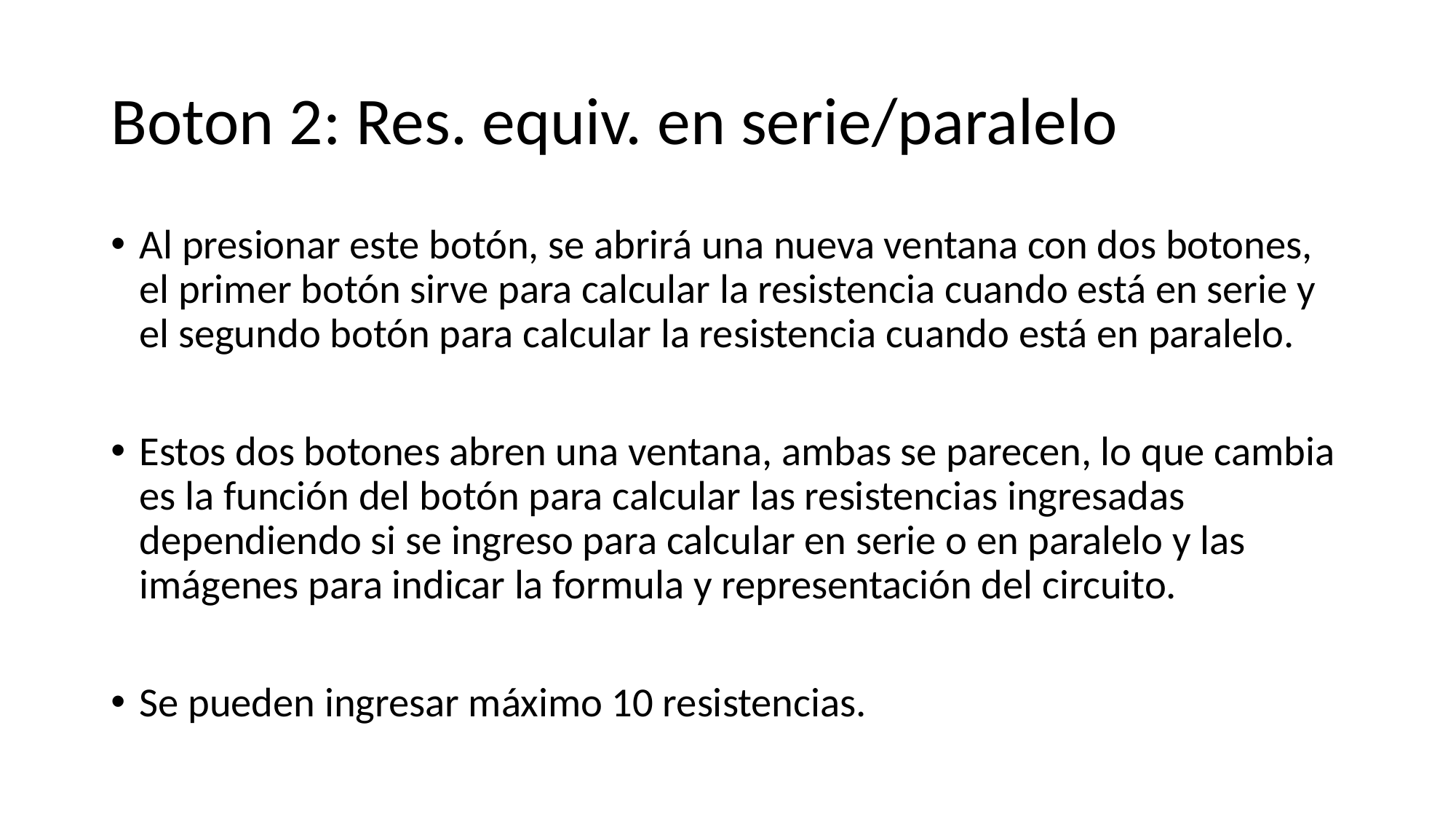

# Boton 2: Res. equiv. en serie/paralelo
Al presionar este botón, se abrirá una nueva ventana con dos botones, el primer botón sirve para calcular la resistencia cuando está en serie y el segundo botón para calcular la resistencia cuando está en paralelo.

Estos dos botones abren una ventana, ambas se parecen, lo que cambia es la función del botón para calcular las resistencias ingresadas dependiendo si se ingreso para calcular en serie o en paralelo y las imágenes para indicar la formula y representación del circuito.

Se pueden ingresar máximo 10 resistencias.